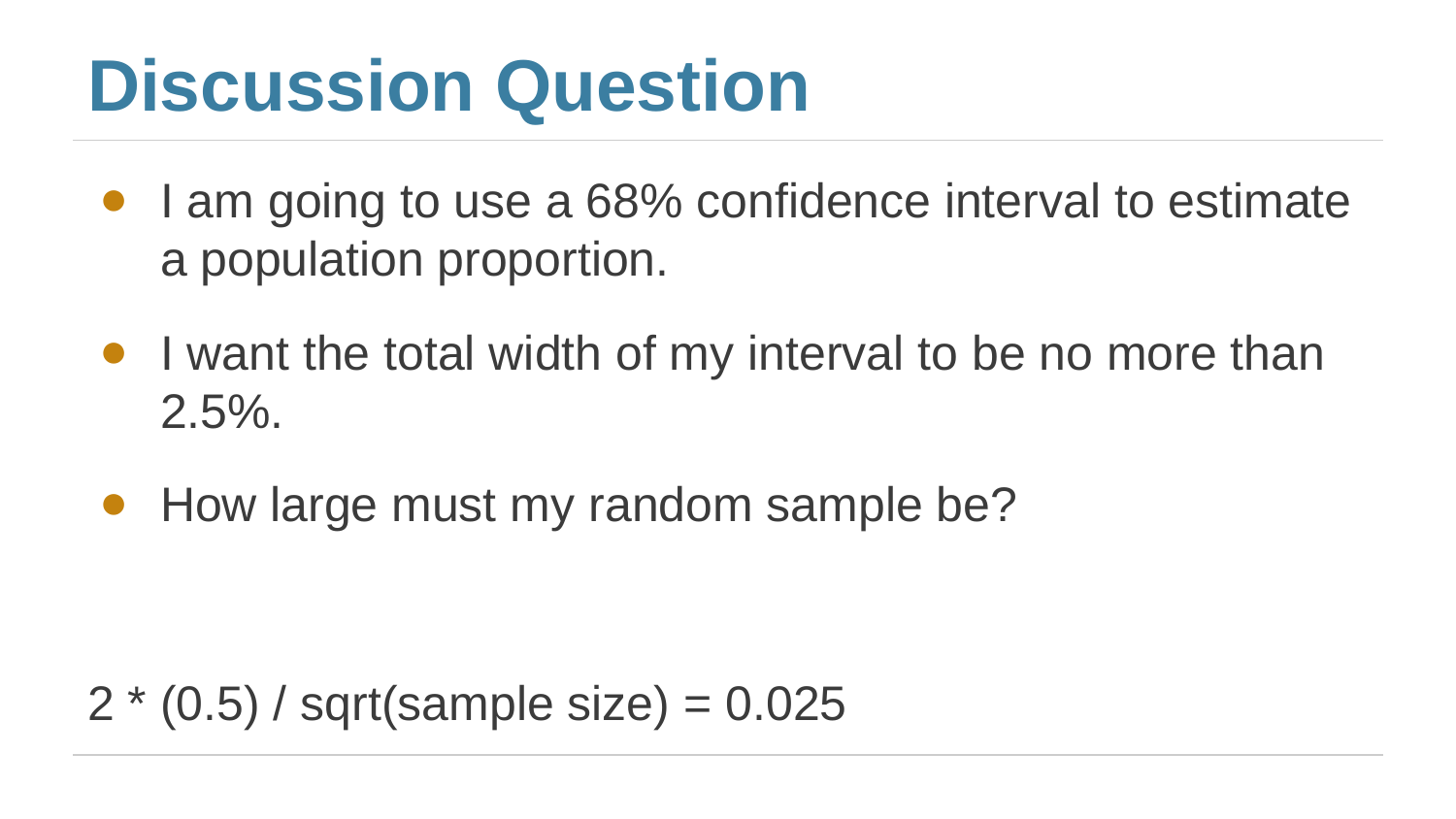

# Discussion Question
I am going to use a 68% confidence interval to estimate a population proportion.

I want the total width of my interval to be no more than 2.5%.

How large must my random sample be?

2 * (0.5) / sqrt(sample size) = 0.025